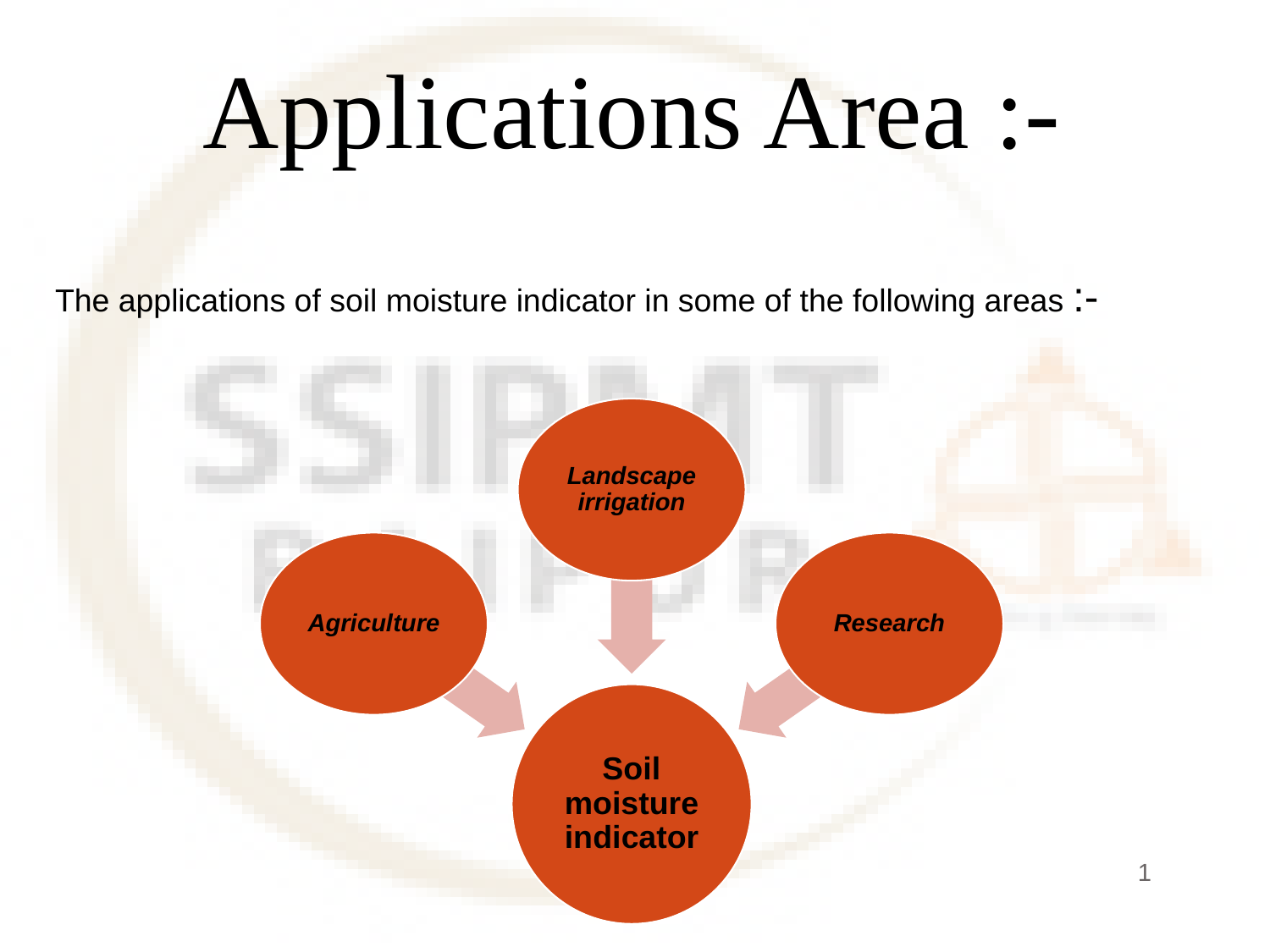

# Applications Area :-
The applications of soil moisture indicator in some of the following areas :-
Soil moisture indicator
Agriculture
Landscape irrigation
Research
1